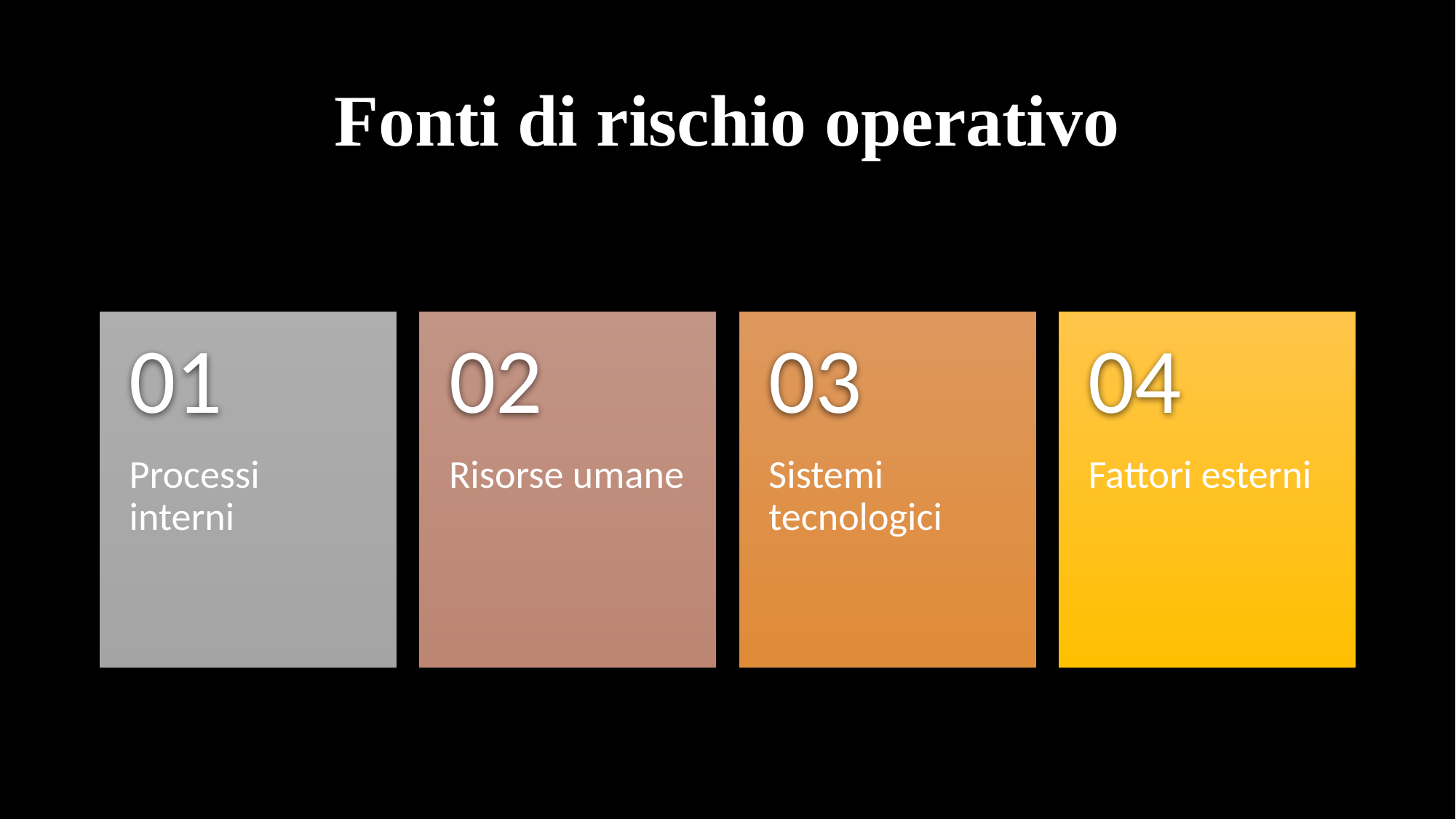

# Fonti di rischio operativo
Processi interni
01
Risorse umane
02
Sistemi tecnologici
03
Fattori esterni
04